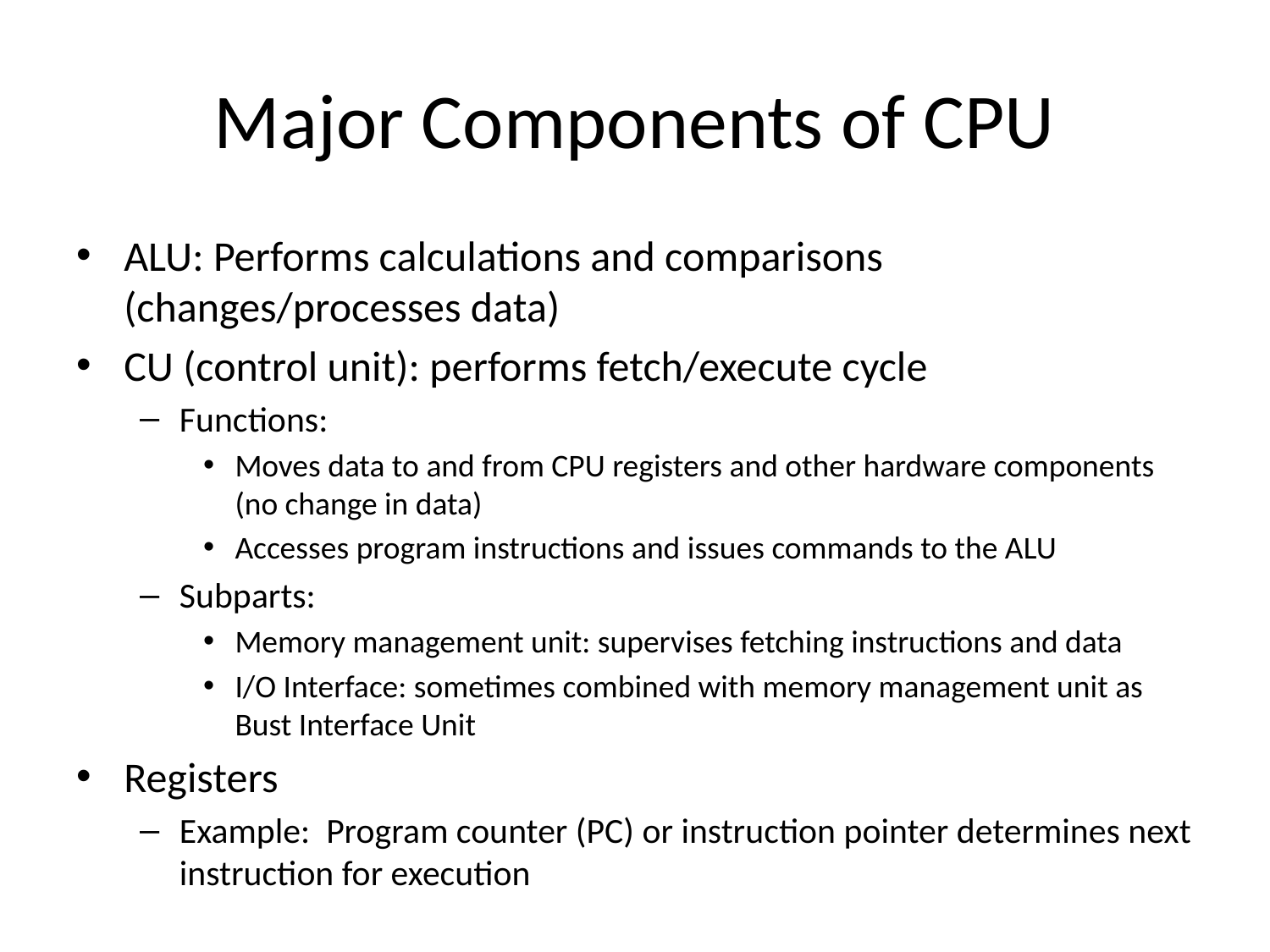

# Major Components of CPU
ALU: Performs calculations and comparisons (changes/processes data)
CU (control unit): performs fetch/execute cycle
Functions:
Moves data to and from CPU registers and other hardware components (no change in data)
Accesses program instructions and issues commands to the ALU
Subparts:
Memory management unit: supervises fetching instructions and data
I/O Interface: sometimes combined with memory management unit as Bust Interface Unit
Registers
Example:  Program counter (PC) or instruction pointer determines next instruction for execution